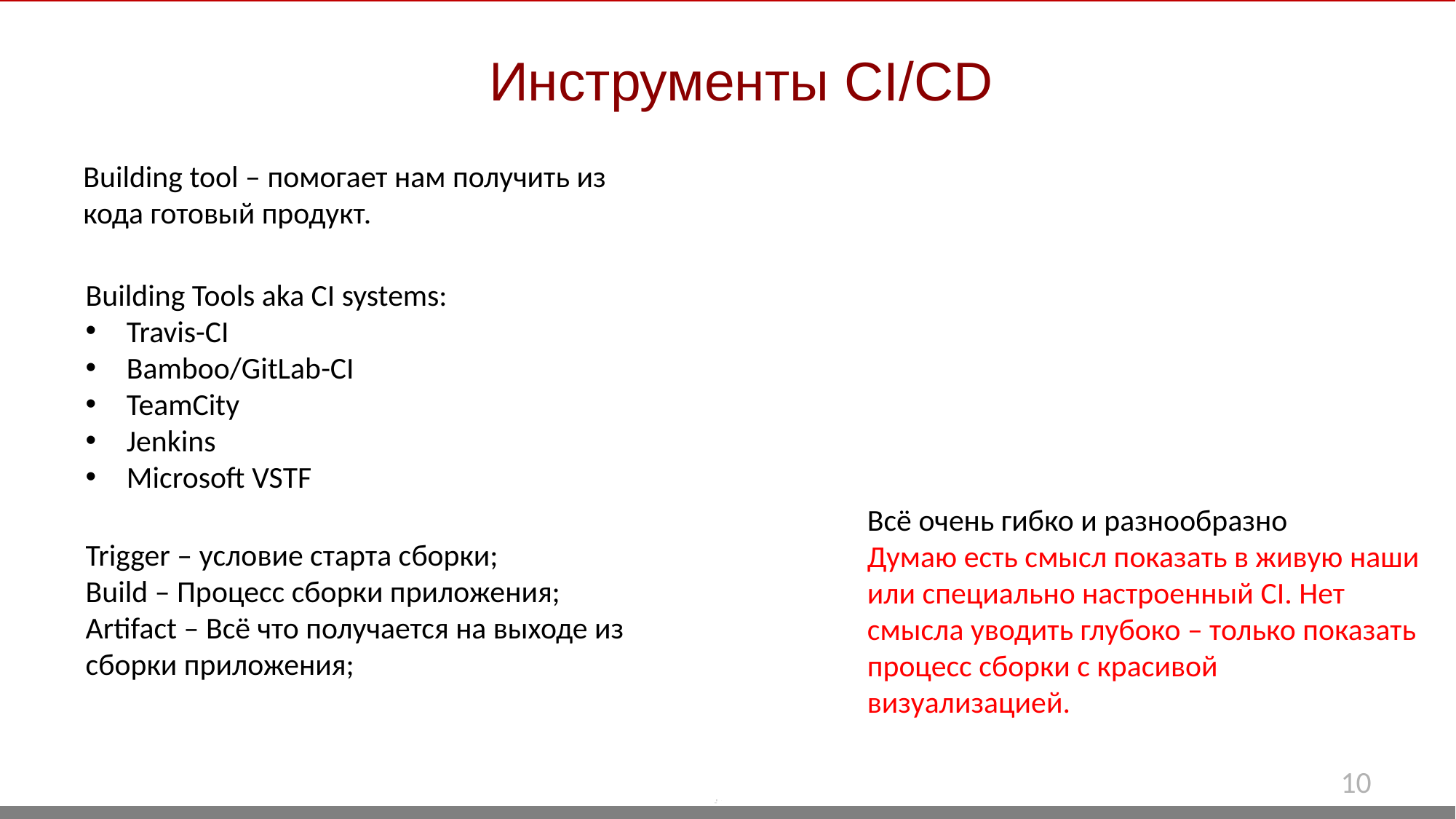

Инструменты CI/CD
Building tool – помогает нам получить из кода готовый продукт.

Building Tools aka CI systems:
Travis-CI
Bamboo/GitLab-CI
TeamCity
Jenkins
Microsoft VSTF
Всё очень гибко и разнообразно
Думаю есть смысл показать в живую наши или специально настроенный CI. Нет смысла уводить глубоко – только показать процесс сборки с красивой визуализацией.
Trigger – условие старта сборки;
Build – Процесс сборки приложения;
Artifact – Всё что получается на выходе из сборки приложения;

10